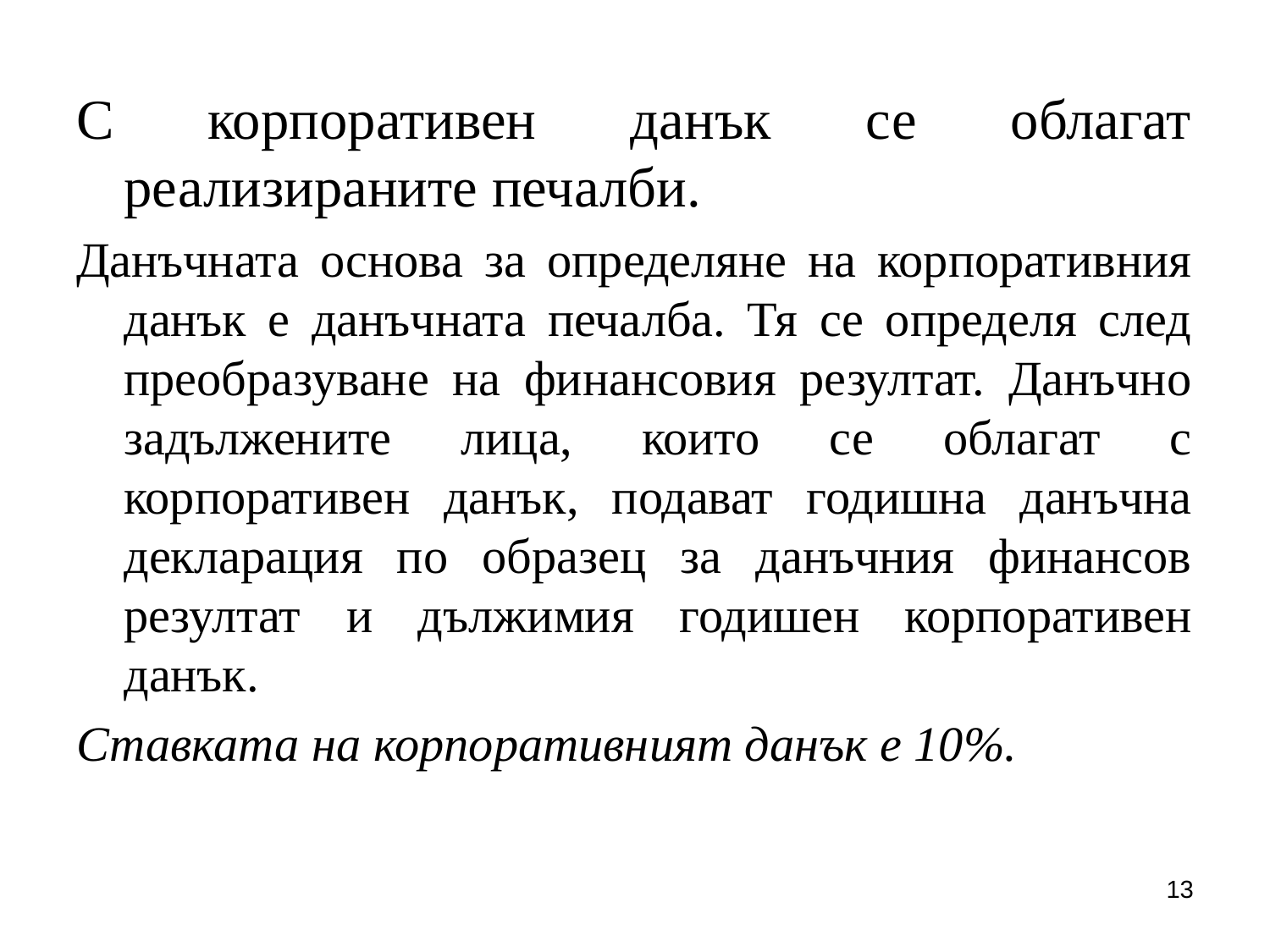

С корпоративен данък се облагат реализираните печалби.
Данъчната основа за определяне на корпоративния данък е данъчната печалба. Тя се определя след преобразуване на финансовия резултат. Данъчно задължените лица, които се облагат с корпоративен данък, подават годишна данъчна декларация по образец за данъчния финансов резултат и дължимия годишен корпоративен данък.
Ставката на корпоративният данък е 10%.

13